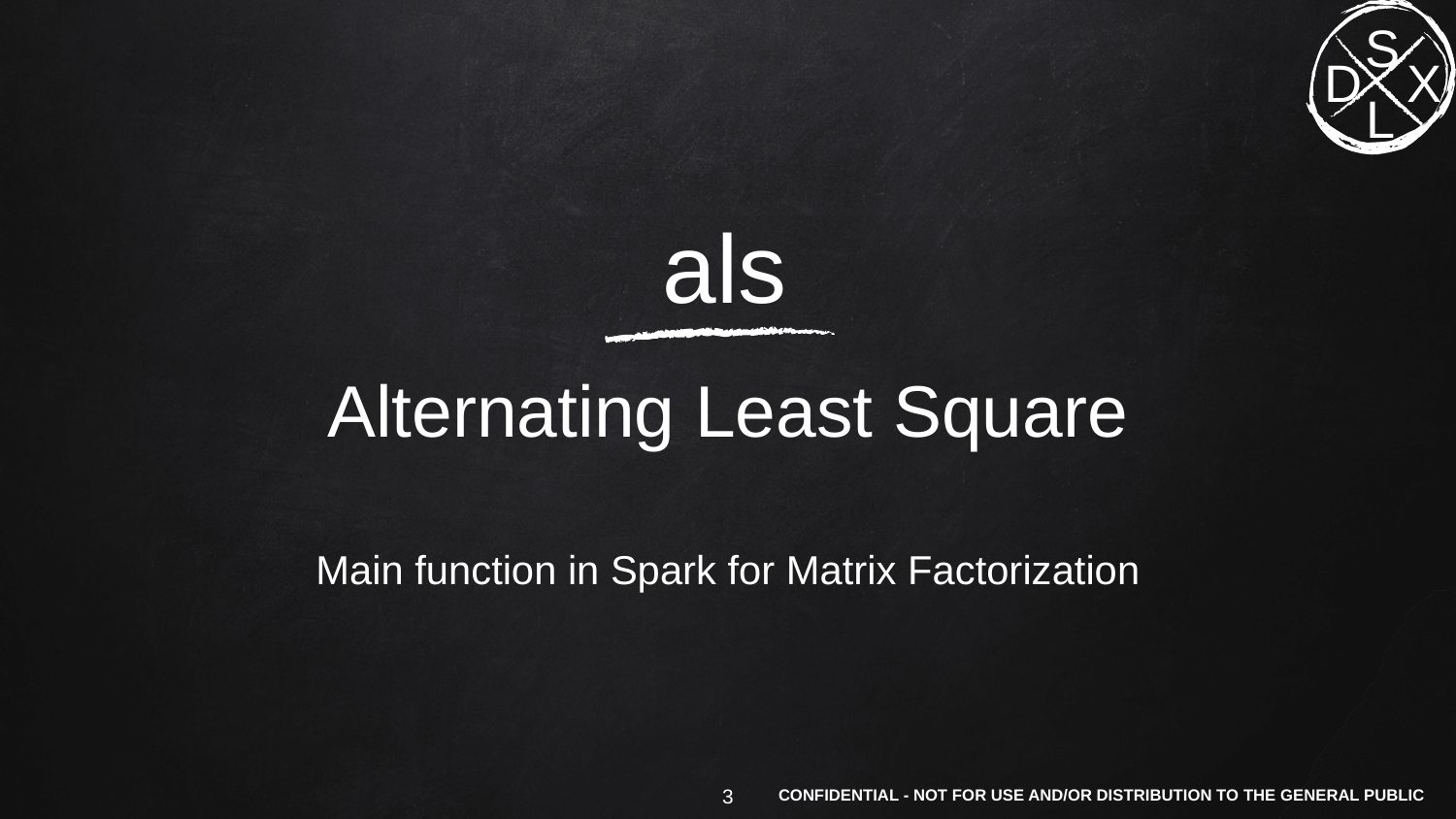

als

Alternating Least Square

Main function in Spark for Matrix Factorization
3